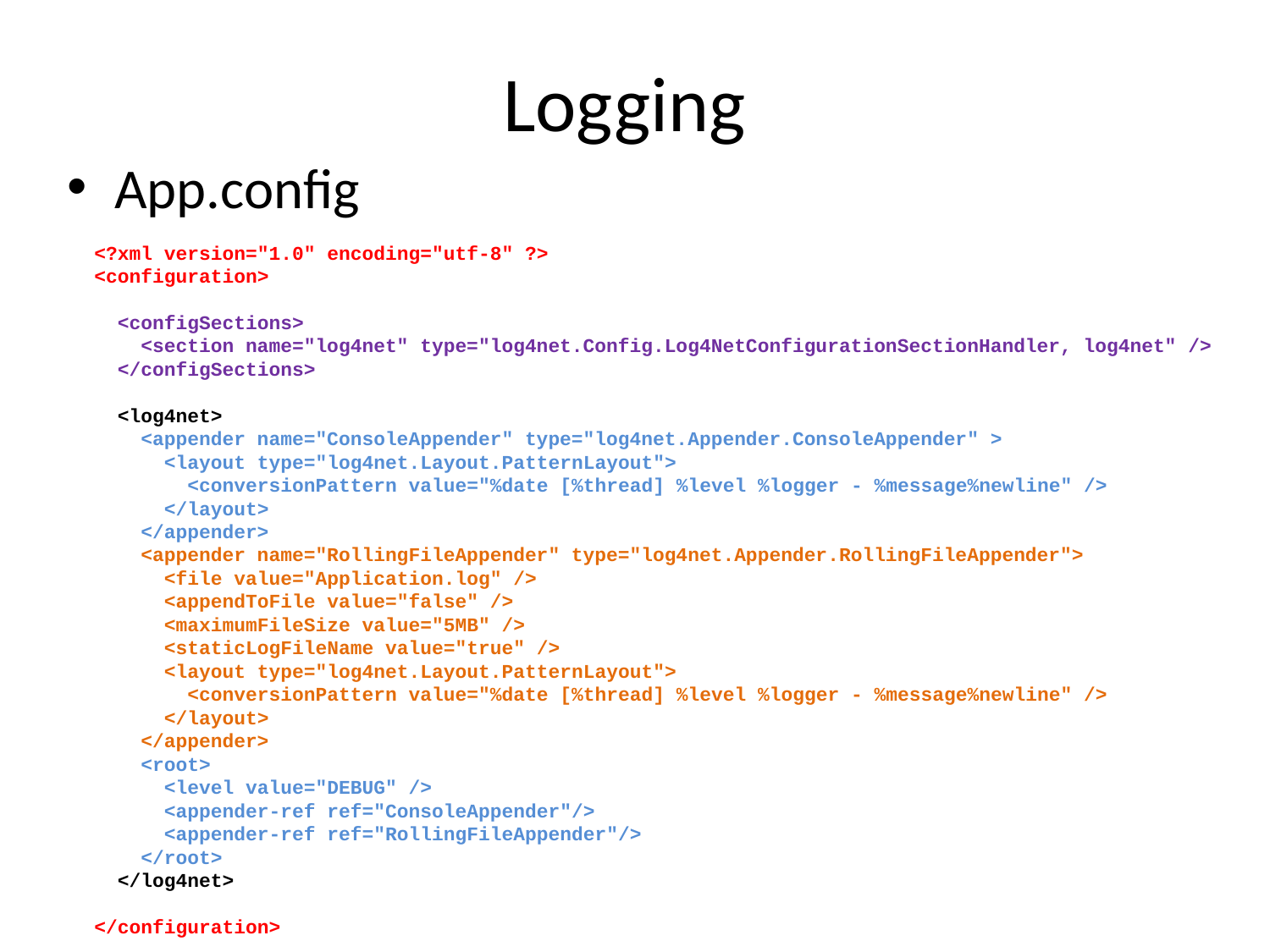

# Logging
App.config

<?xml version="1.0" encoding="utf-8" ?>
<configuration>

  <configSections>
    <section name="log4net" type="log4net.Config.Log4NetConfigurationSectionHandler, log4net" />
  </configSections>

  <log4net>
    <appender name="ConsoleAppender" type="log4net.Appender.ConsoleAppender" >
      <layout type="log4net.Layout.PatternLayout">
        <conversionPattern value="%date [%thread] %level %logger - %message%newline" />
      </layout>
    </appender>
    <appender name="RollingFileAppender" type="log4net.Appender.RollingFileAppender">
      <file value="Application.log" />
      <appendToFile value="false" />
      <maximumFileSize value="5MB" />
      <staticLogFileName value="true" />
      <layout type="log4net.Layout.PatternLayout">
        <conversionPattern value="%date [%thread] %level %logger - %message%newline" />
      </layout>
    </appender>
    <root>
      <level value="DEBUG" />
      <appender-ref ref="ConsoleAppender"/>
      <appender-ref ref="RollingFileAppender"/>
    </root>
  </log4net>

</configuration>